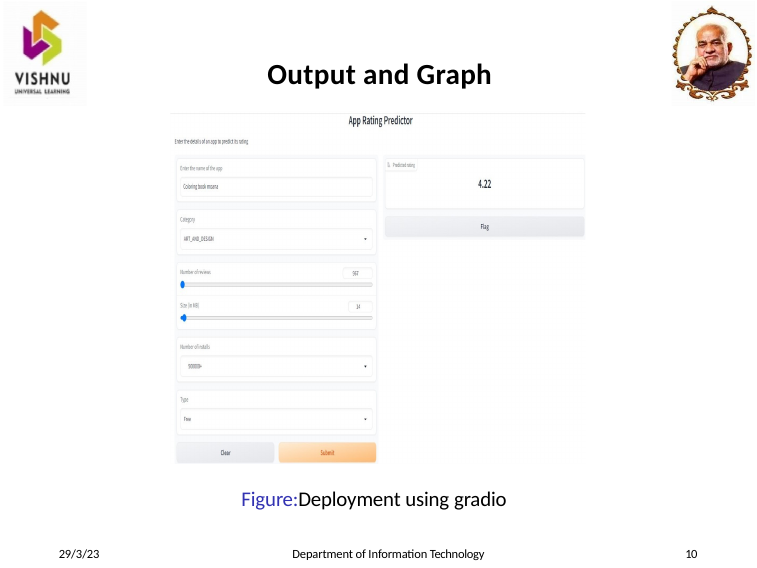

Output and Graph

Figure:Deployment using gradio
29/3/23
Department of Information Technology
10